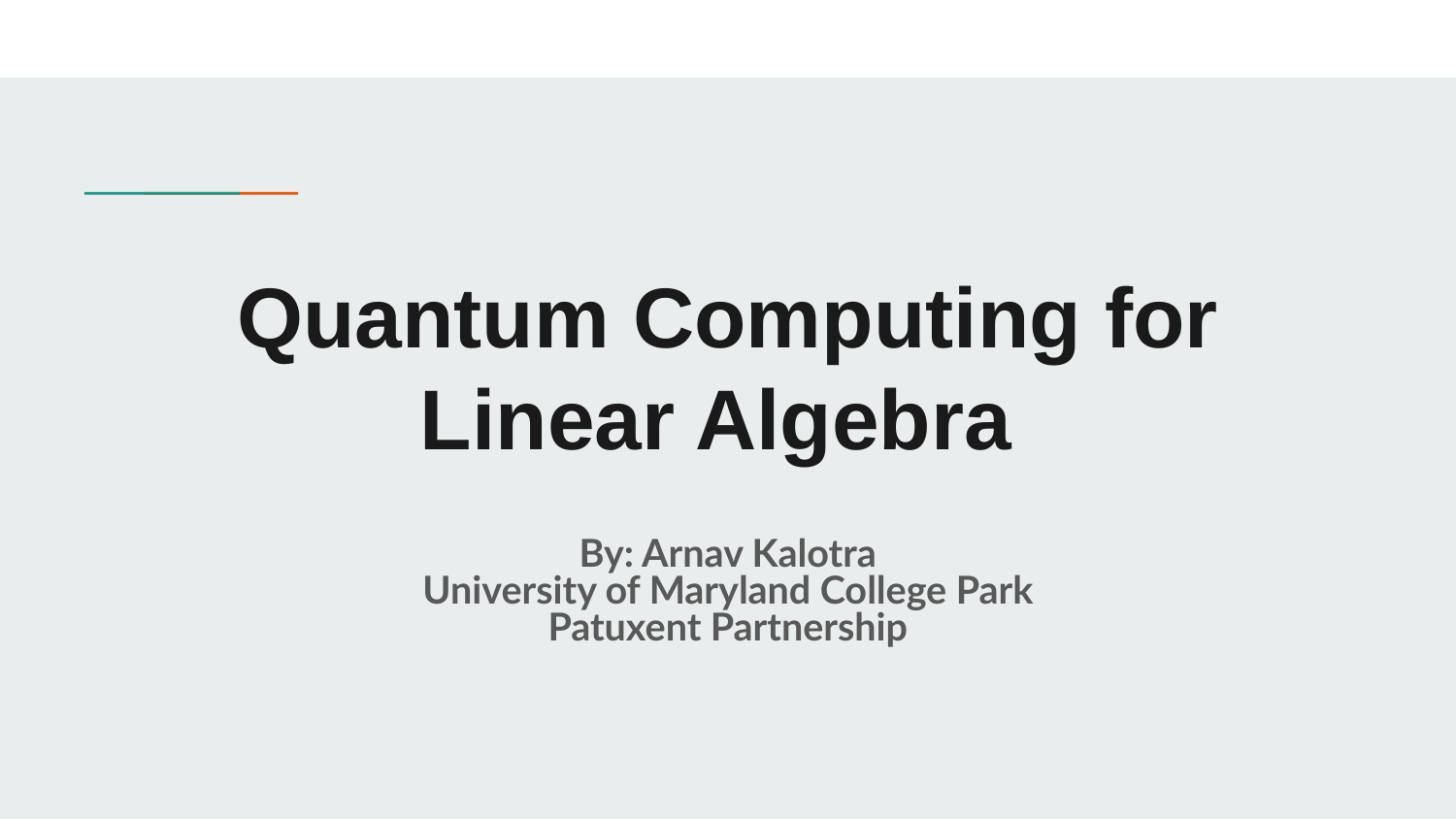

# Quantum Computing for Linear Algebra

By: Arnav Kalotra
University of Maryland College Park
Patuxent Partnership